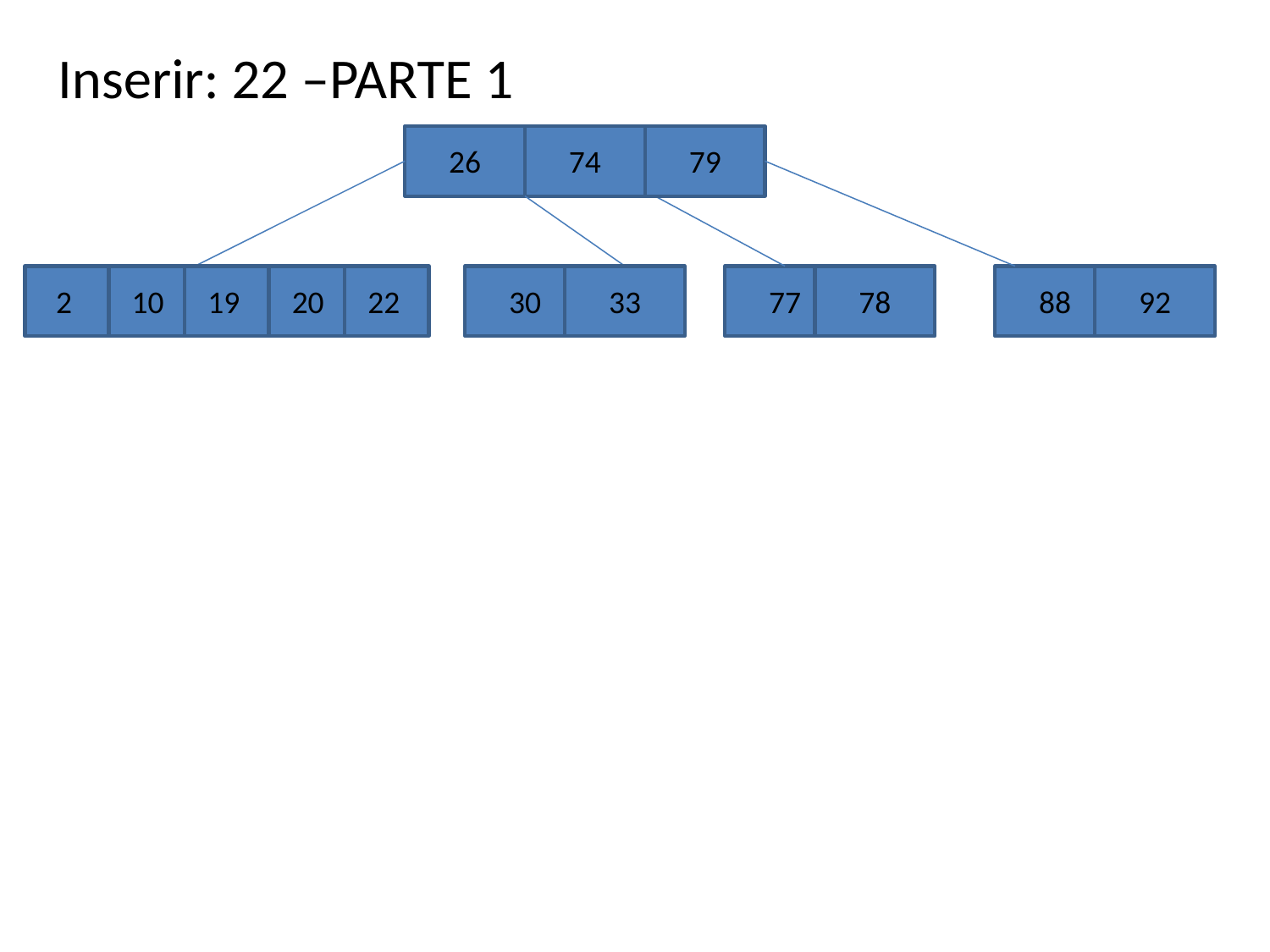

Inserir: 22 –PARTE 1

26
74
79

2
10
19
20
22
30
33
77
78
88
92